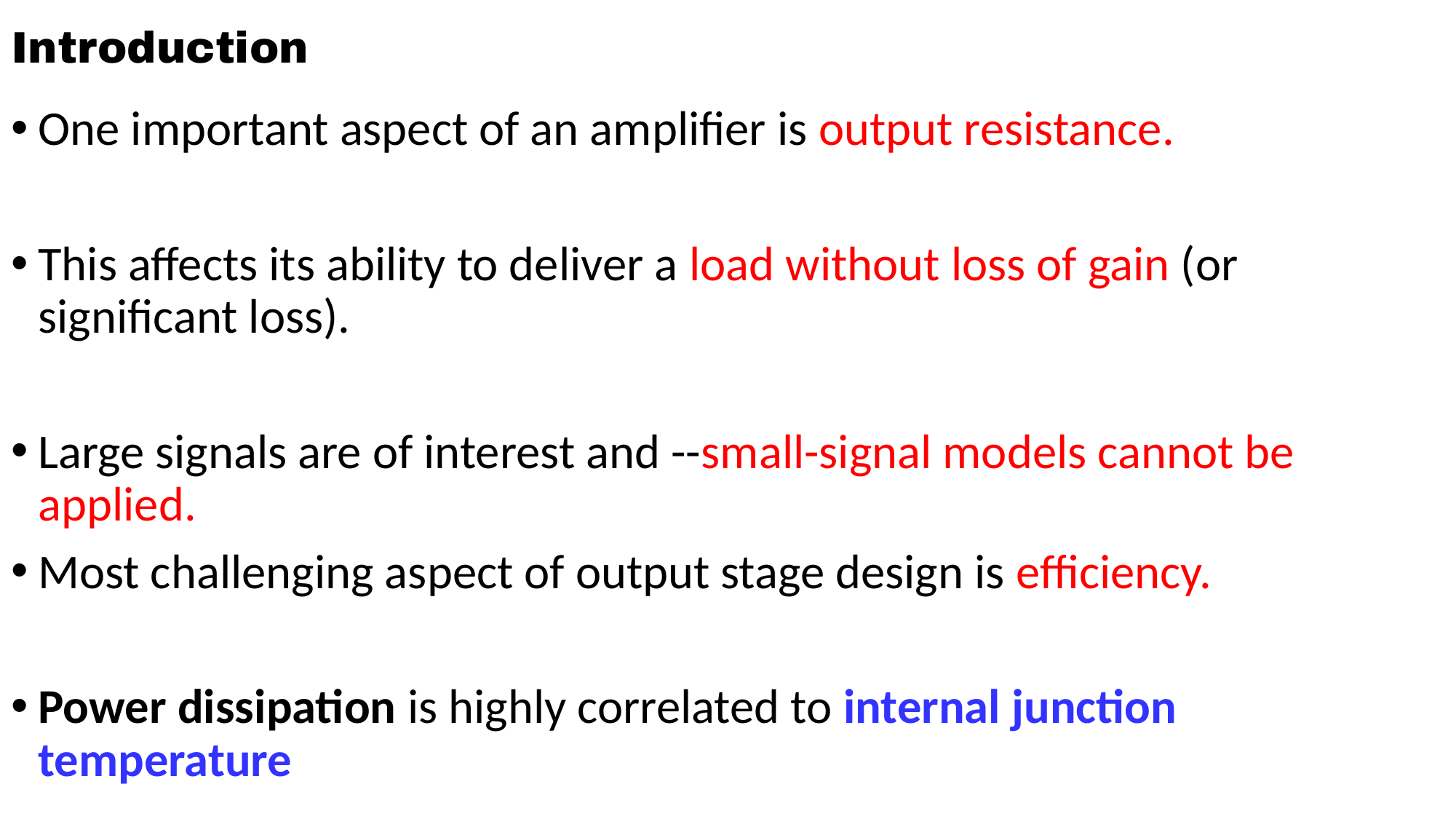

# Introduction
One important aspect of an amplifier is output resistance.

This affects its ability to deliver a load without loss of gain (or significant loss).

Large signals are of interest and --small-signal models cannot be applied.
Most challenging aspect of output stage design is efficiency.

Power dissipation is highly correlated to internal junction temperature